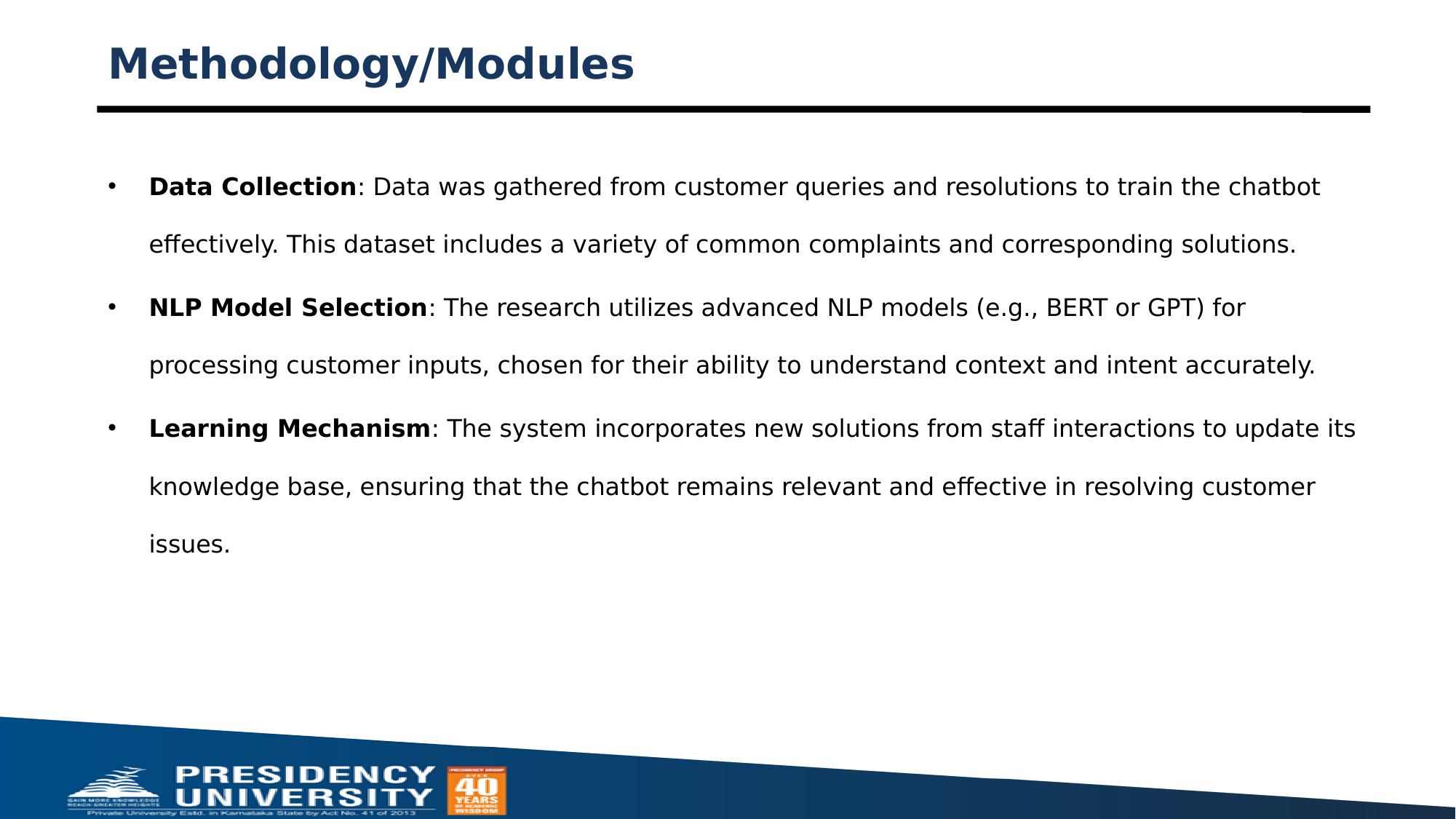

# Methodology/Modules
Data Collection: Data was gathered from customer queries and resolutions to train the chatbot effectively. This dataset includes a variety of common complaints and corresponding solutions.
NLP Model Selection: The research utilizes advanced NLP models (e.g., BERT or GPT) for processing customer inputs, chosen for their ability to understand context and intent accurately.
Learning Mechanism: The system incorporates new solutions from staff interactions to update its knowledge base, ensuring that the chatbot remains relevant and effective in resolving customer issues.